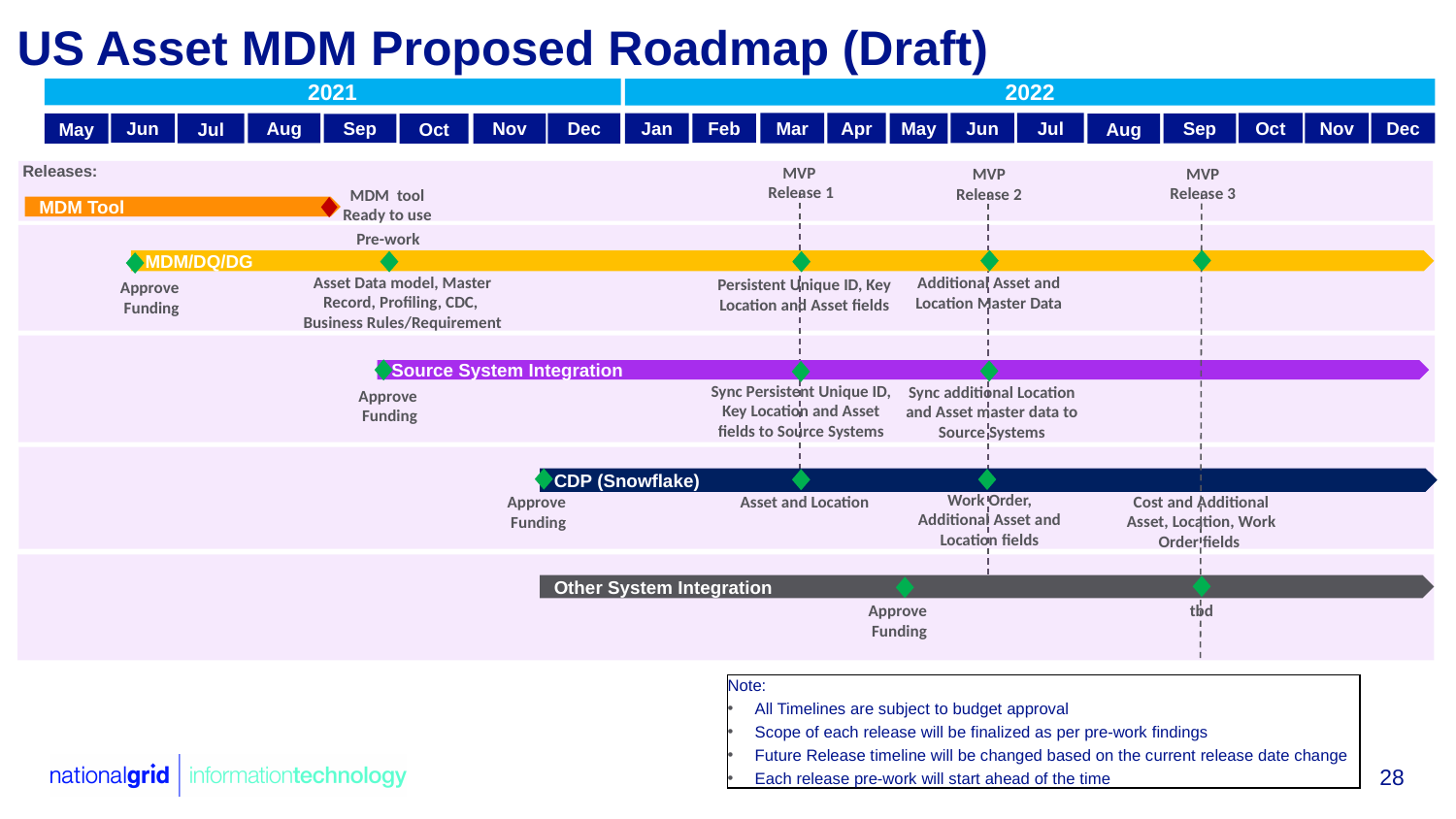

# US Asset MDM Proposed Roadmap (Draft)
2021
2022
Nov
Dec
Oct
Jul
May
Mar
Apr
Jun
Dec
Jan
Aug
Sep
Nov
Feb
May
Jul
Jun
Oct
Aug
Sep
Releases:

MVP
Release 1
MVP
Release 3
MVP
Release 2
MDM  tool
Ready to use
MDM Tool

Pre-work

MDM/DQ/DG

Asset Data model, Master Record, Profiling, CDC,
Business Rules/Requirement
Additional Asset and Location Master Data
Persistent Unique ID, Key Location and Asset fields
Approve
Funding

Source System Integration

Sync Persistent Unique ID, Key Location and Asset fields to Source Systems
Sync additional Location and Asset master data to Source Systems
Approve
Funding

CDP (Snowflake)

Work Order, Additional Asset and Location fields
Cost and Additional Asset, Location, Work Order fields
Asset and Location
Approve
Funding

Other System Integration

tbd
Approve
Funding
Note:
All Timelines are subject to budget approval
Scope of each release will be finalized as per pre-work findings
Future Release timeline will be changed based on the current release date change
Each release pre-work will start ahead of the time